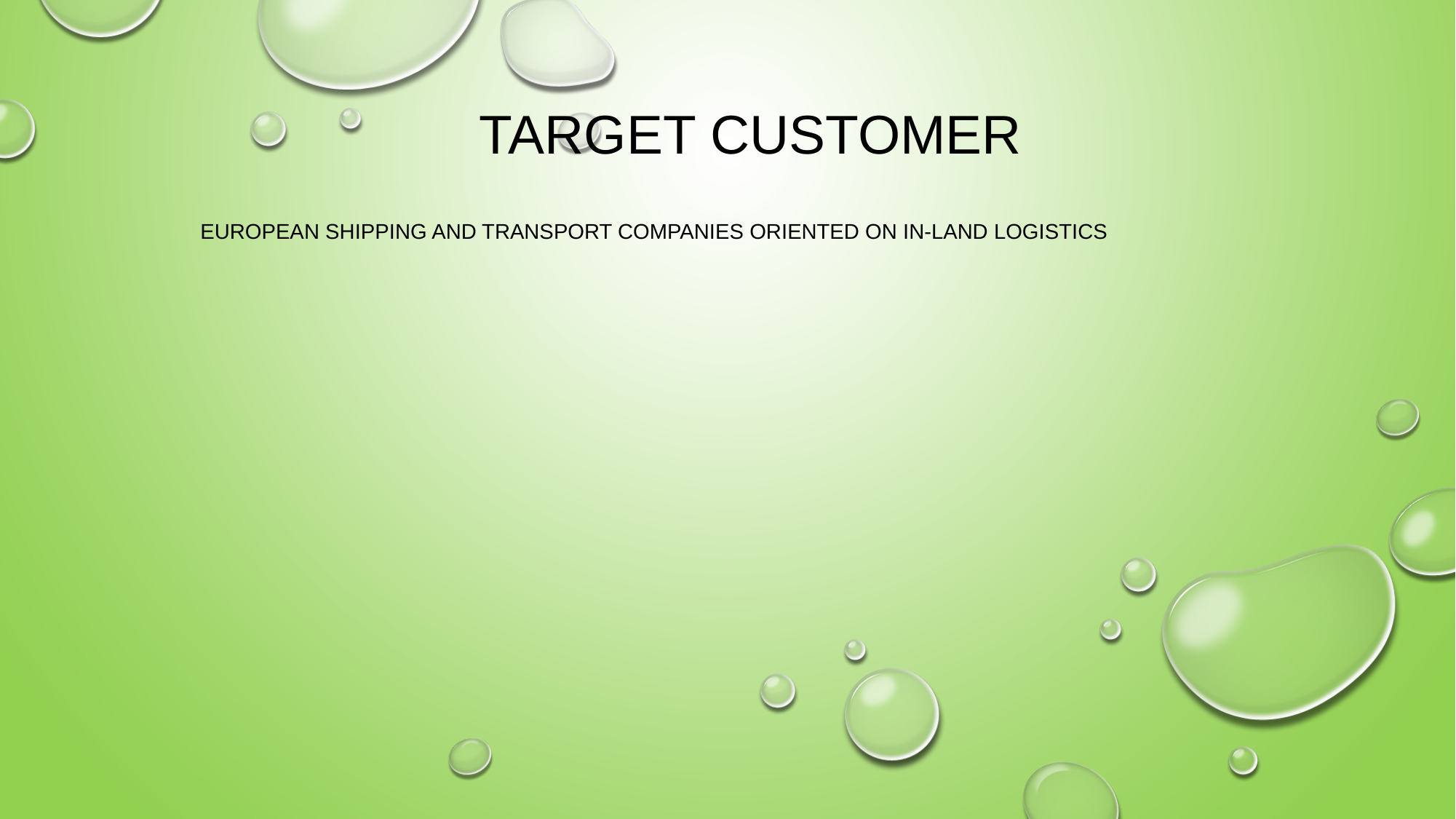

TARGET CUSTOMER
EUROPEAN SHIPPING AND TRANSPORT COMPANIES ORIENTED ON IN-LAND LOGISTICS